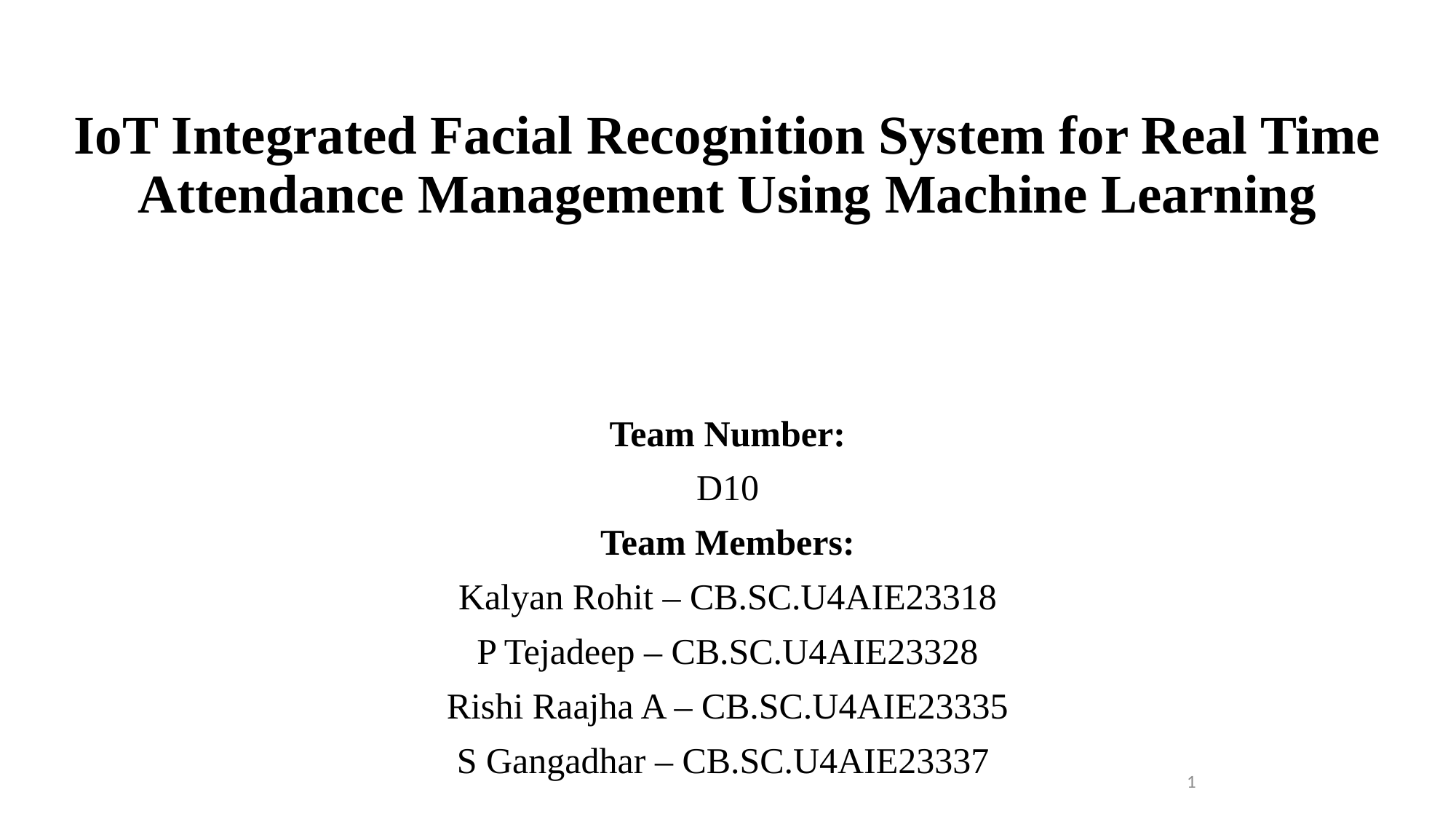

# IoT Integrated Facial Recognition System for Real Time Attendance Management Using Machine Learning
Team Number:
D10
Team Members:
Kalyan Rohit – CB.SC.U4AIE23318
P Tejadeep – CB.SC.U4AIE23328
Rishi Raajha A – CB.SC.U4AIE23335
S Gangadhar – CB.SC.U4AIE23337
1